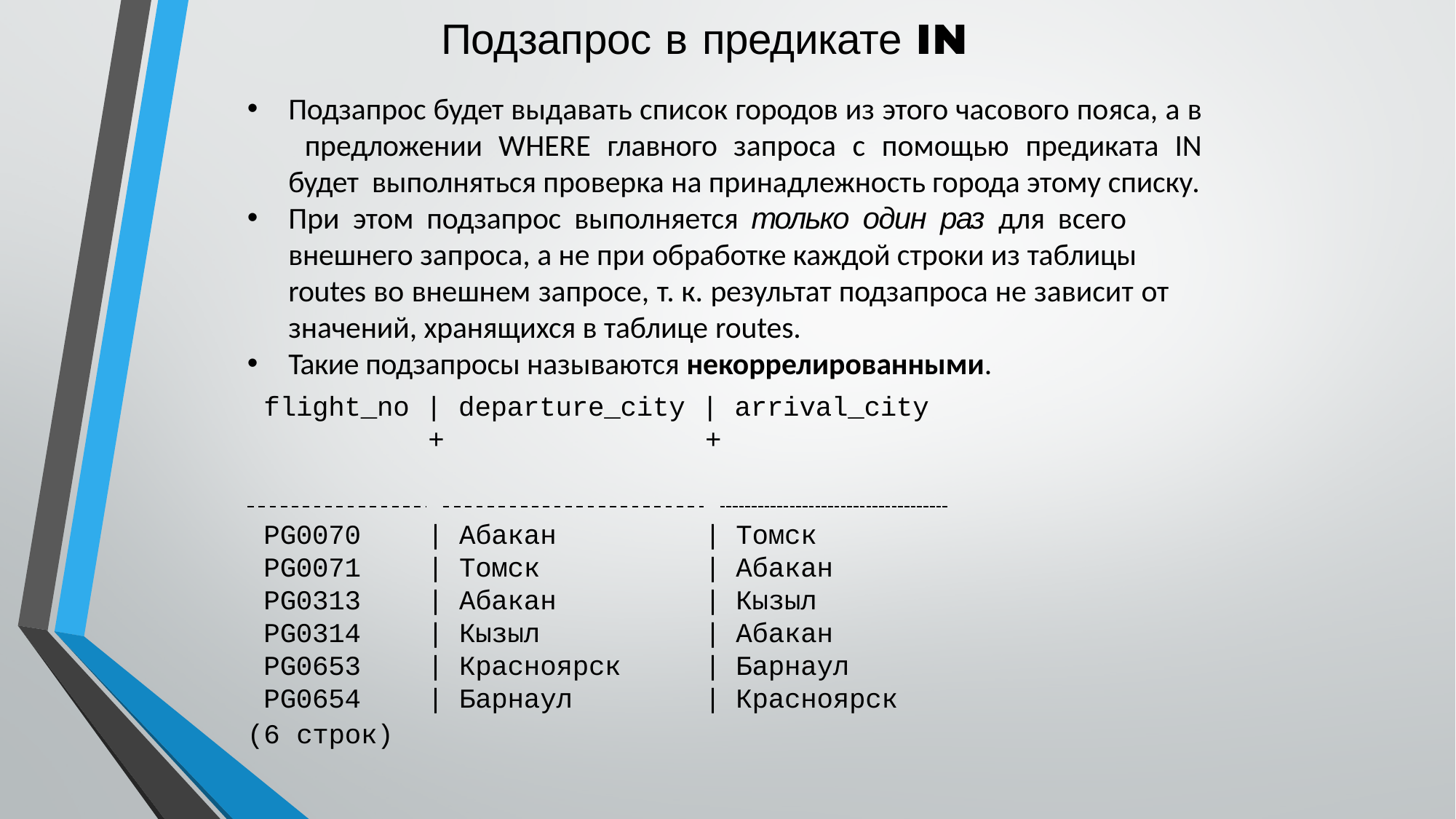

# Подзапрос в предикате IN
Подзапрос будет выдавать список городов из этого часового пояса, а в  предложении WHERE главного запроса с помощью предиката IN будет  выполняться проверка на принадлежность города этому списку.
При этом подзапрос выполняется только один раз для всего  внешнего запроса, а не при обработке каждой строки из таблицы
routes во внешнем запросе, т. к. результат подзапроса не зависит от  значений, хранящихся в таблице routes.
Такие подзапросы называются некоррелированными.
flight_no | departure_city | arrival_city
 	+	+

| PG0070 | | | Абакан | | | Томск |
| --- | --- | --- | --- | --- |
| PG0071 | | | Томск | | | Абакан |
| PG0313 | | | Абакан | | | Кызыл |
| PG0314 | | | Кызыл | | | Абакан |
| PG0653 | | | Красноярск | | | Барнаул |
| PG0654 | | | Барнаул | | | Красноярск |
(6 строк)